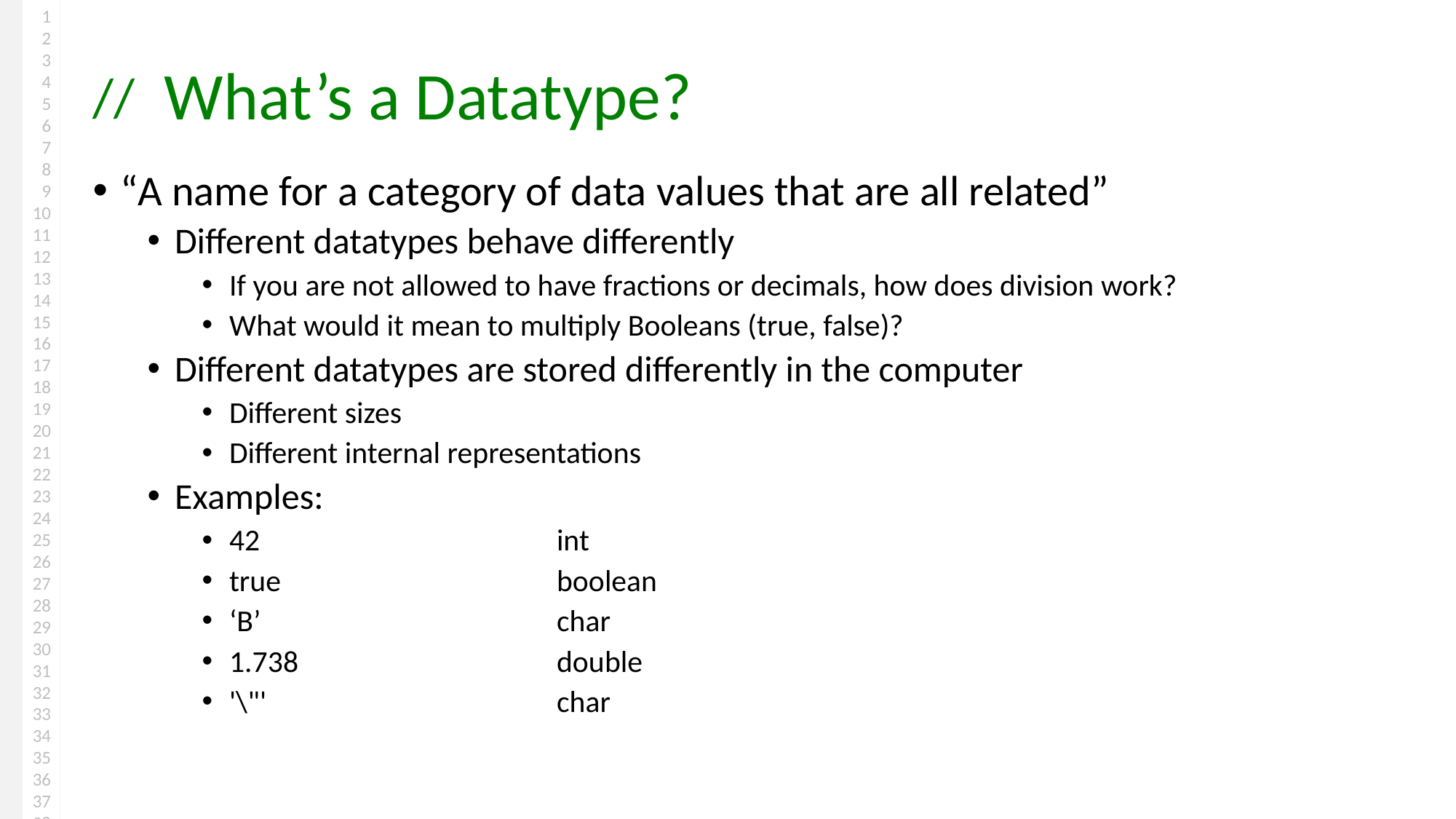

# What’s a Datatype?
“A name for a category of data values that are all related”
Different datatypes behave differently
If you are not allowed to have fractions or decimals, how does division work?
What would it mean to multiply Booleans (true, false)?
Different datatypes are stored differently in the computer
Different sizes
Different internal representations
Examples:
42			int
true			boolean
‘B’			char
1.738			double
'\"'			char